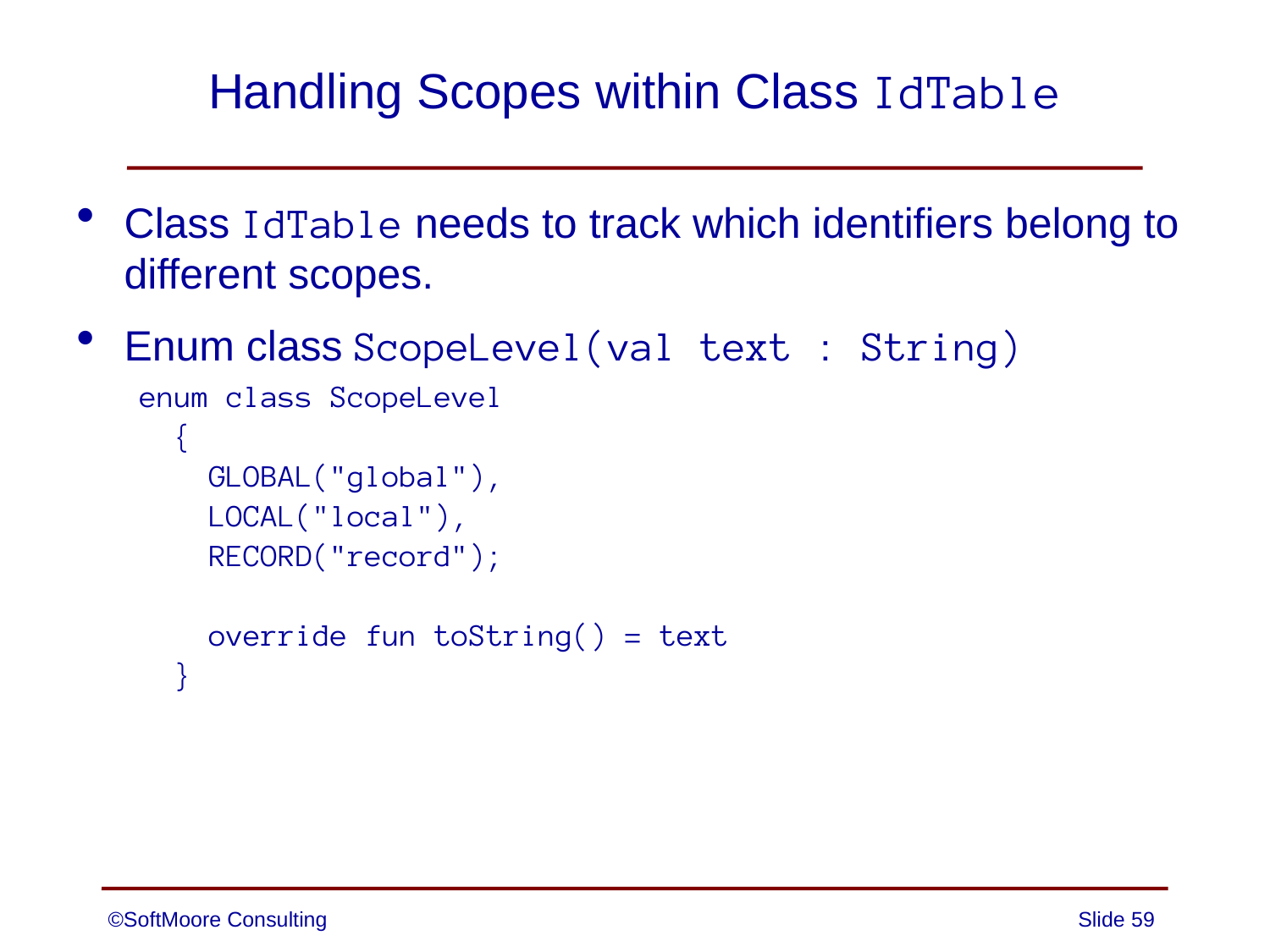

# Handling Scopes within Class IdTable
Class IdTable needs to track which identifiers belong to different scopes.
Enum class ScopeLevel(val text : String)
enum class ScopeLevel
  {
    GLOBAL("global"),
    LOCAL("local"),
    RECORD("record");

    override fun toString() = text
  }

©SoftMoore Consulting
Slide 59